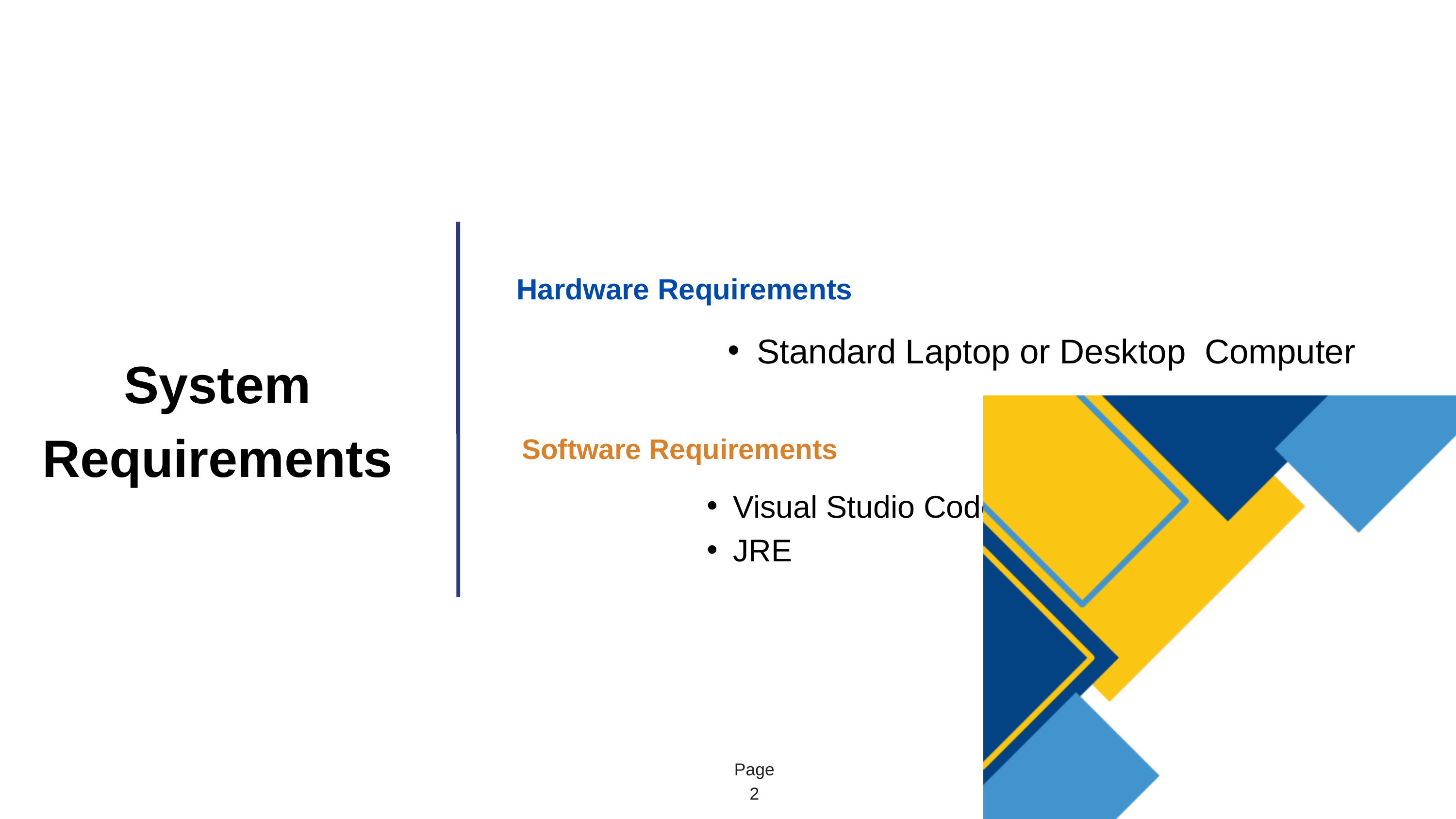

Hardware Requirements
Standard Laptop or Desktop  Computer
System Requirements

Software Requirements
Visual Studio Code or Other IDEs.
JRE
Page 2